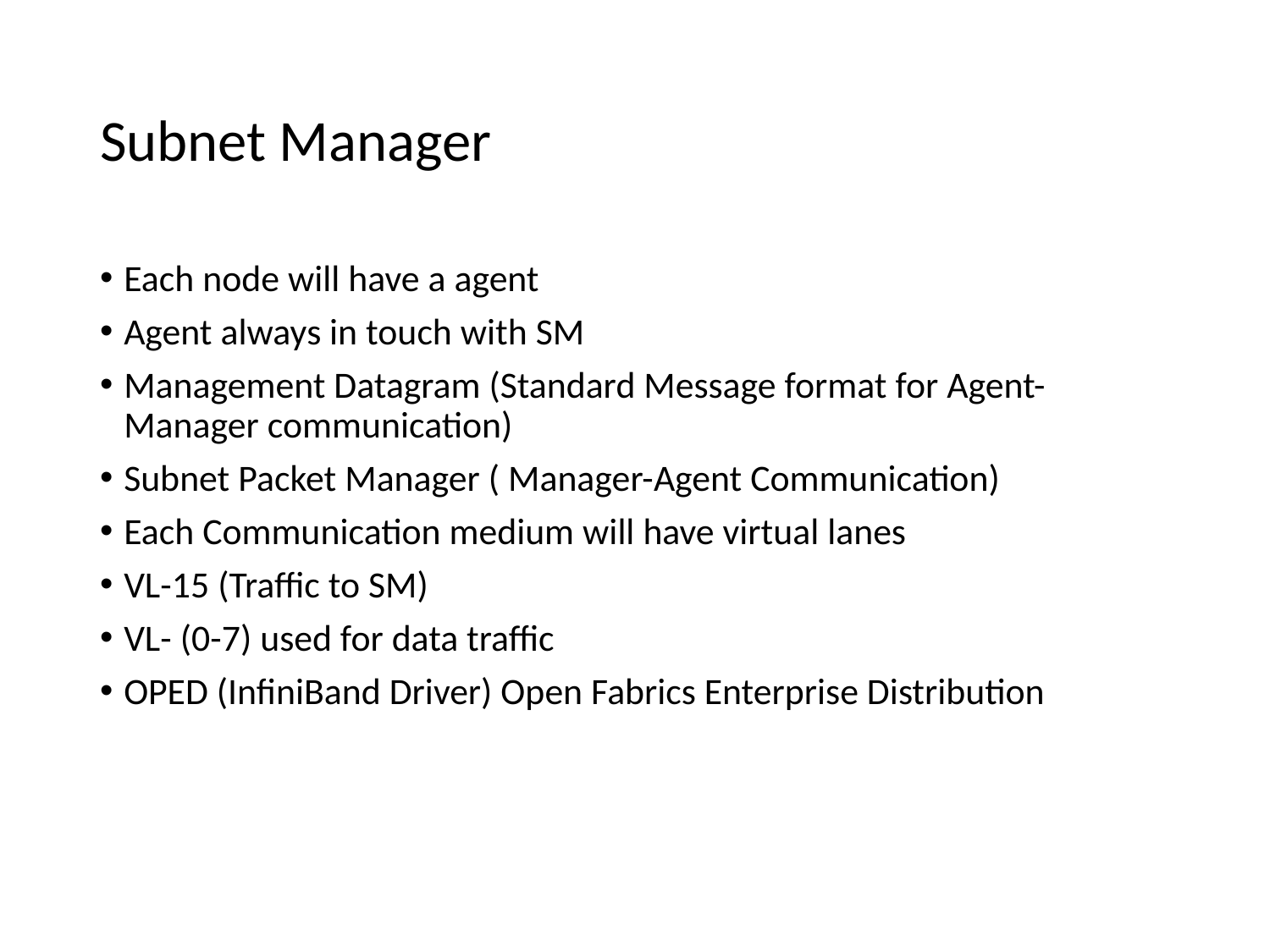

# Subnet Manager
Each node will have a agent
Agent always in touch with SM
Management Datagram (Standard Message format for Agent-Manager communication)
Subnet Packet Manager ( Manager-Agent Communication)
Each Communication medium will have virtual lanes
VL-15 (Traffic to SM)
VL- (0-7) used for data traffic
OPED (InfiniBand Driver) Open Fabrics Enterprise Distribution